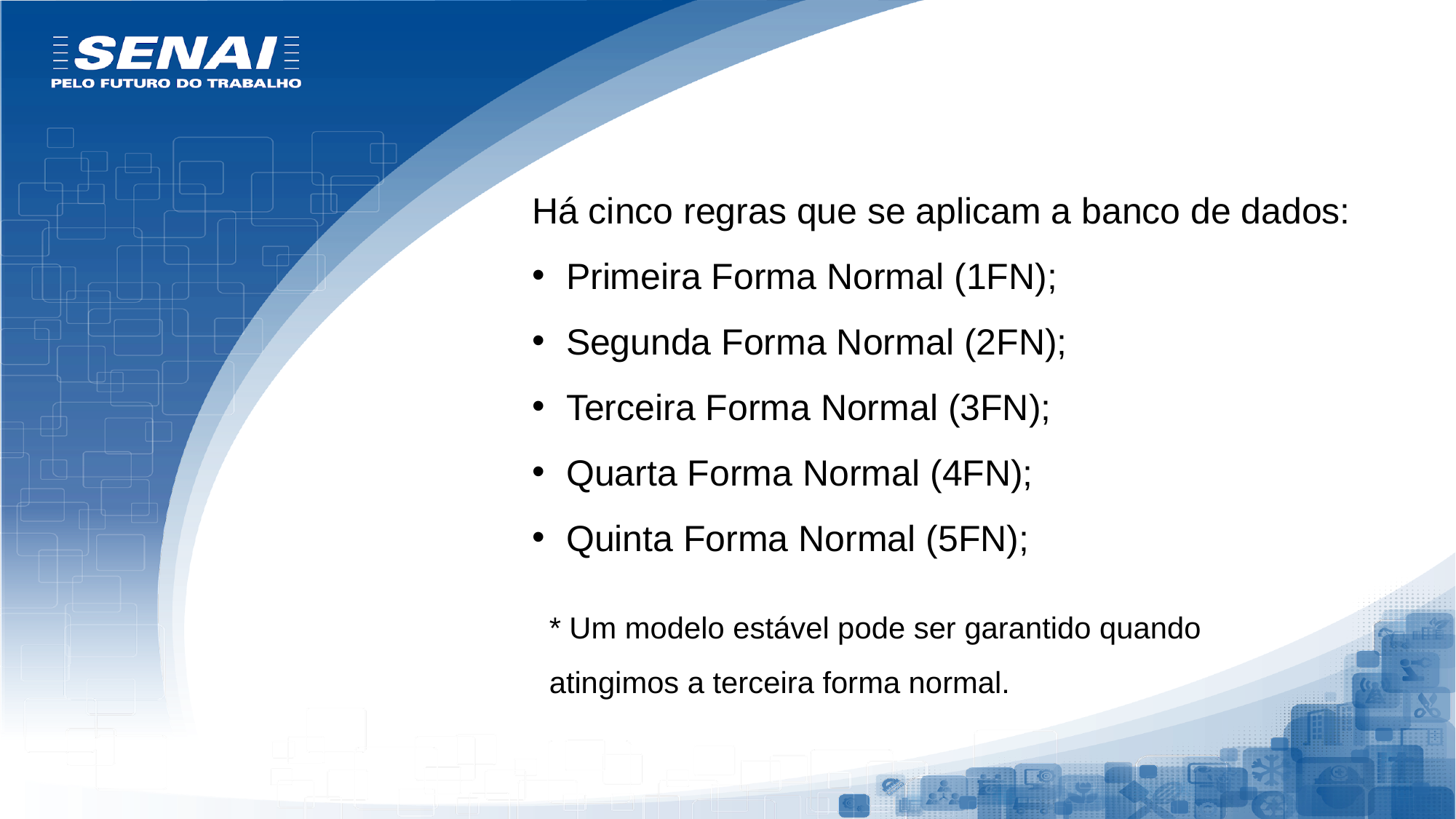

Há cinco regras que se aplicam a banco de dados:
Primeira Forma Normal (1FN);
Segunda Forma Normal (2FN);
Terceira Forma Normal (3FN);
Quarta Forma Normal (4FN);
Quinta Forma Normal (5FN);
* Um modelo estável pode ser garantido quando atingimos a terceira forma normal.